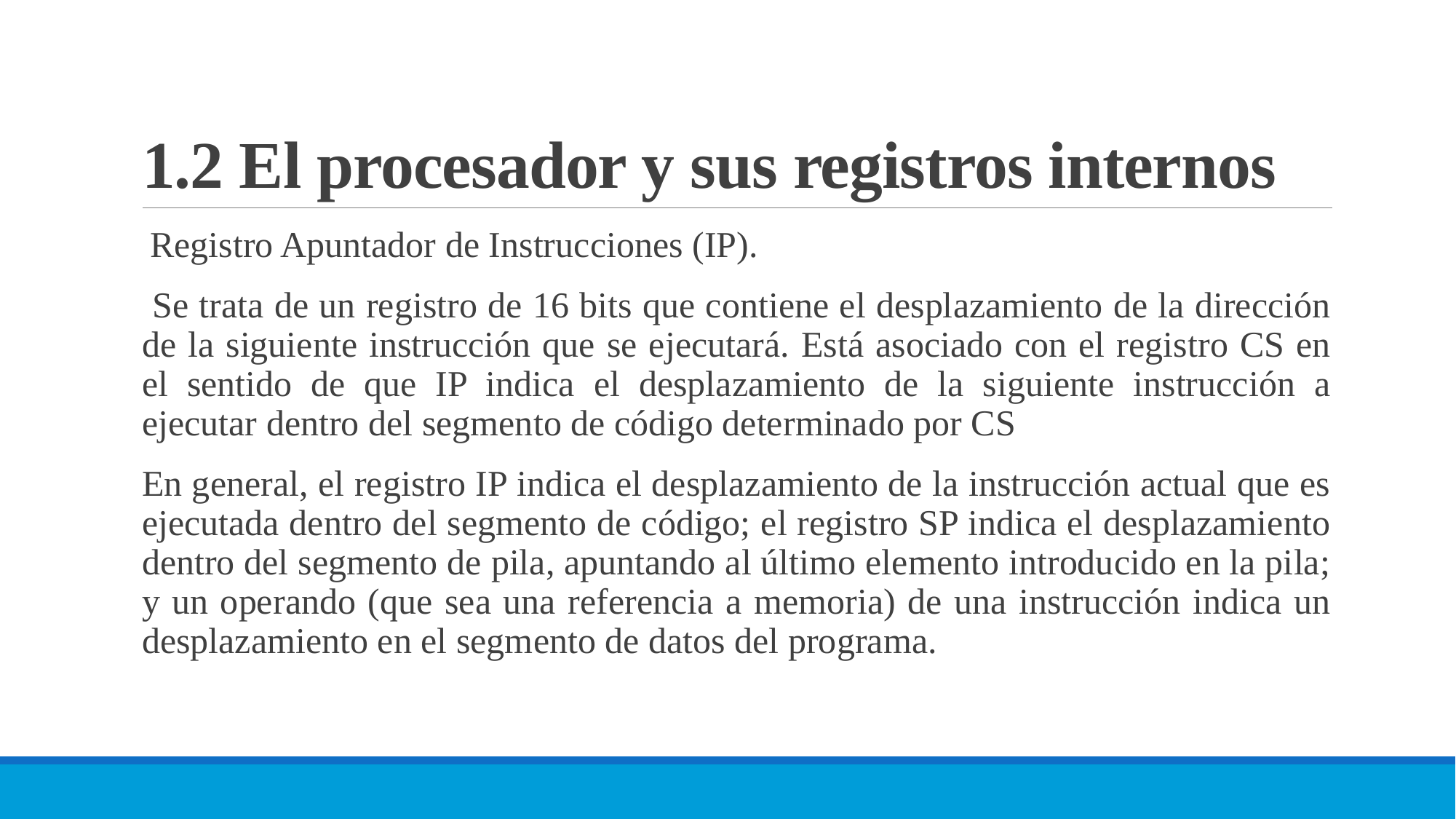

# 1.2 El procesador y sus registros internos
 Registro Apuntador de Instrucciones (IP).
 Se trata de un registro de 16 bits que contiene el desplazamiento de la dirección de la siguiente instrucción que se ejecutará. Está asociado con el registro CS en el sentido de que IP indica el desplazamiento de la siguiente instrucción a ejecutar dentro del segmento de código determinado por CS
En general, el registro IP indica el desplazamiento de la instrucción actual que es ejecutada dentro del segmento de código; el registro SP indica el desplazamiento dentro del segmento de pila, apuntando al último elemento introducido en la pila; y un operando (que sea una referencia a memoria) de una instrucción indica un desplazamiento en el segmento de datos del programa.